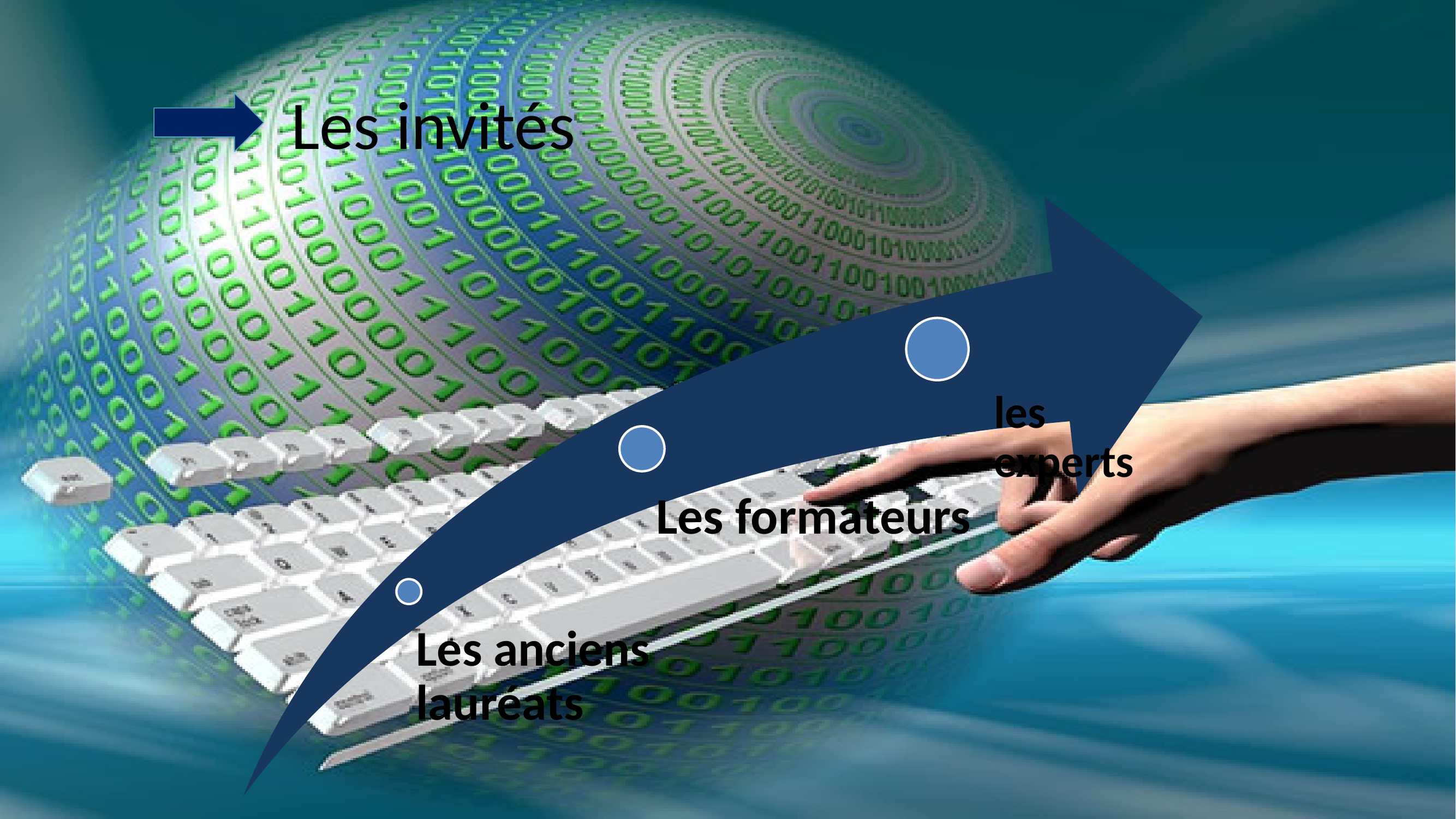

Les invités

Les anciens lauréats
Les formateurs
les experts